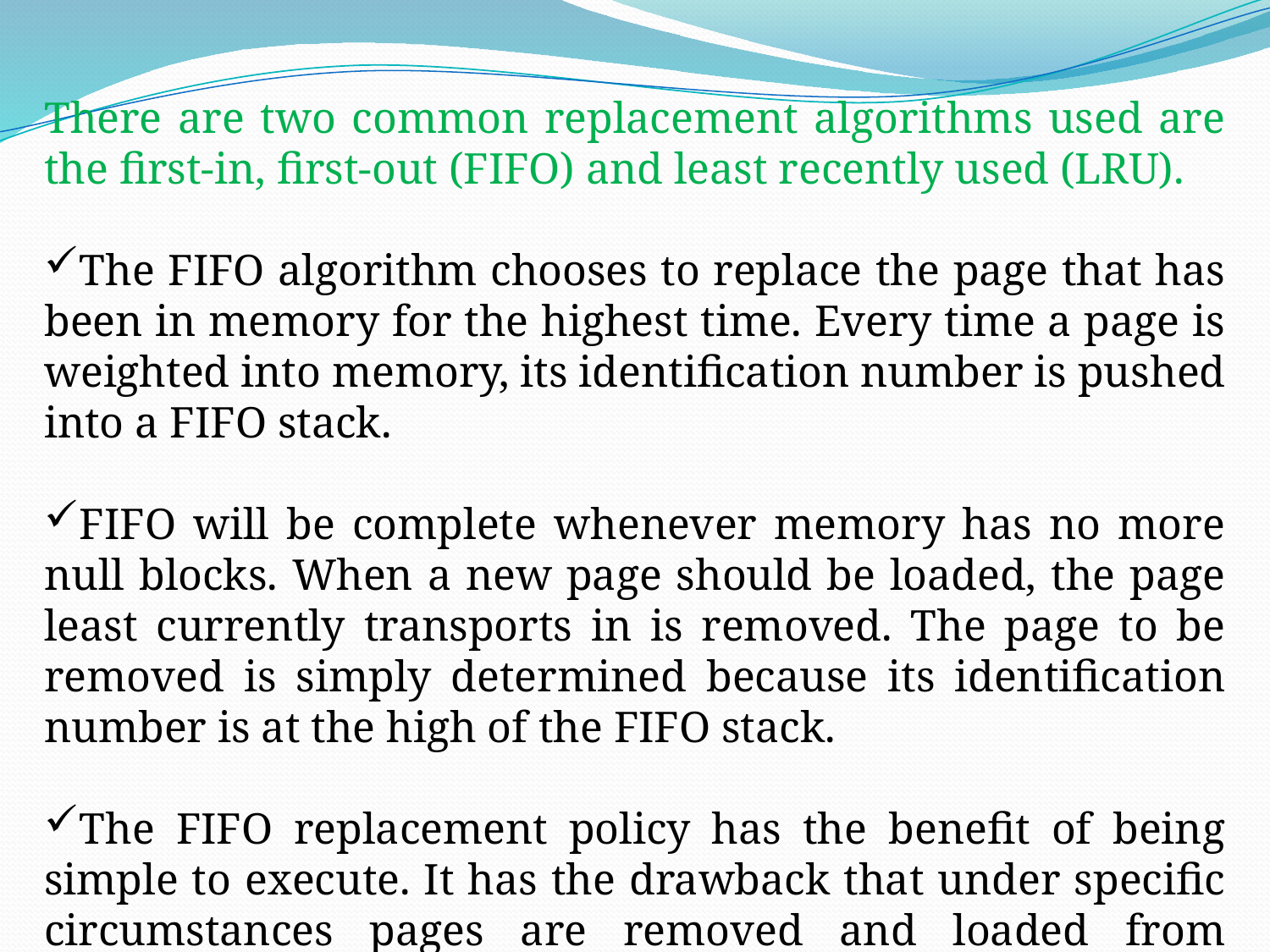

There are two common replacement algorithms used are the first-in, first-out (FIFO) and least recently used (LRU).

The FIFO algorithm chooses to replace the page that has been in memory for the highest time. Every time a page is weighted into memory, its identification number is pushed into a FIFO stack.

FIFO will be complete whenever memory has no more null blocks. When a new page should be loaded, the page least currently transports in is removed. The page to be removed is simply determined because its identification number is at the high of the FIFO stack.

The FIFO replacement policy has the benefit of being simple to execute. It has the drawback that under specific circumstances pages are removed and loaded from memory too frequently.